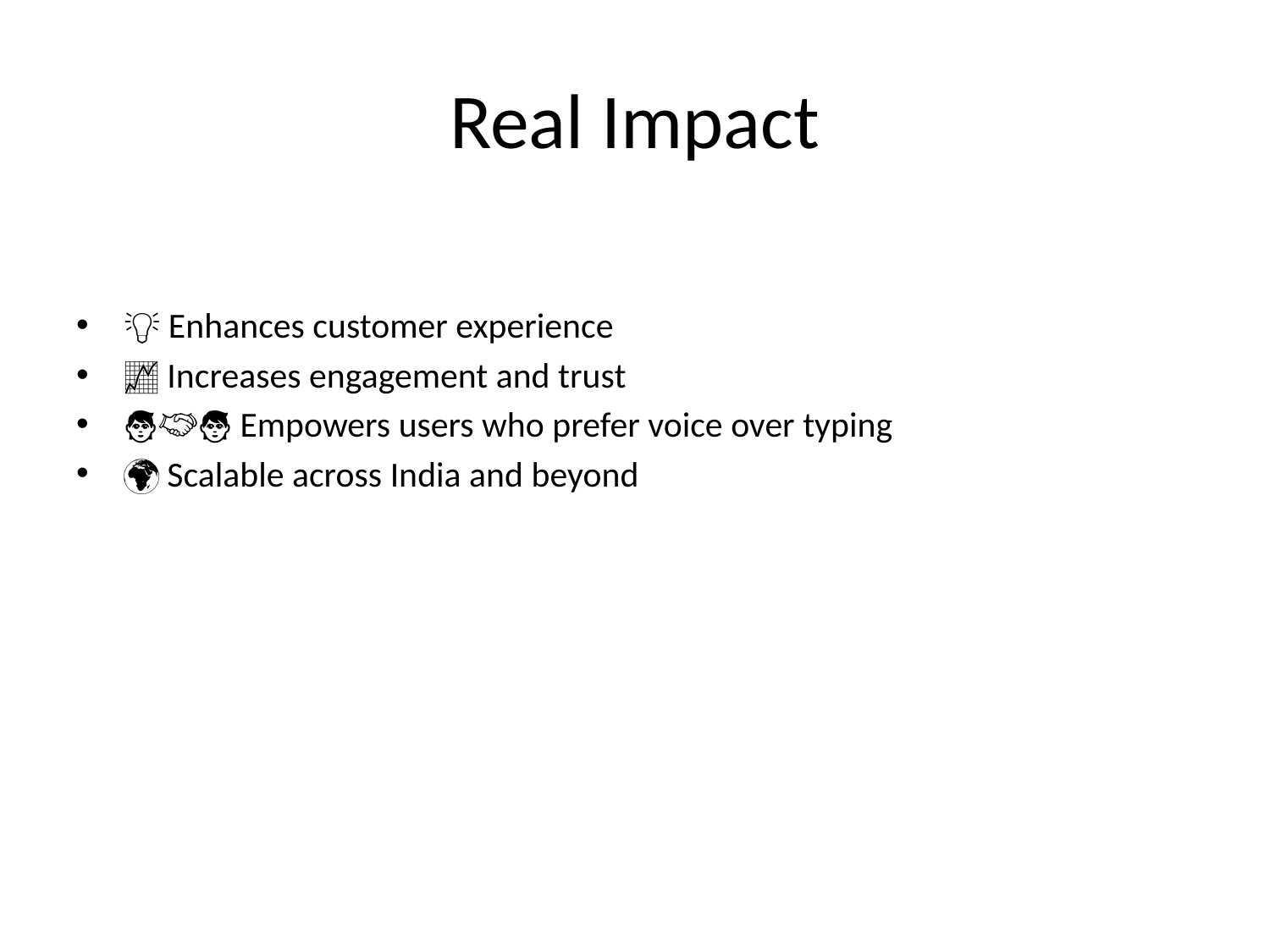

# Real Impact

💡 Enhances customer experience
📈 Increases engagement and trust
🧑‍🤝‍🧑 Empowers users who prefer voice over typing
🌍 Scalable across India and beyond